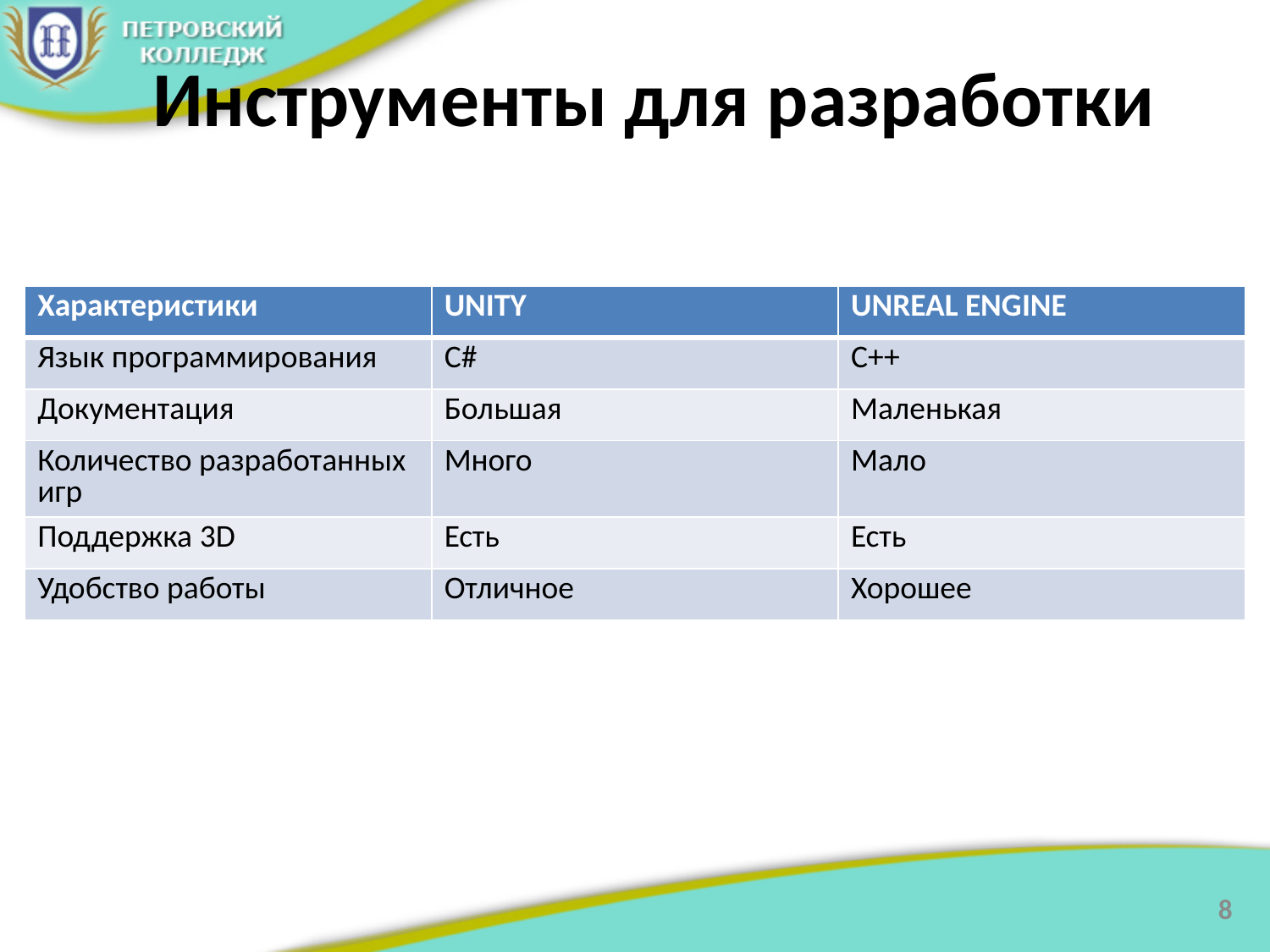

# Инструменты для разработки
| Характеристики | UNITY | UNREAL ENGINE |
| --- | --- | --- |
| Язык программирования | C# | C++ |
| Документация | Большая | Маленькая |
| Количество разработанных игр | Много | Мало |
| Поддержка 3D | Есть | Есть |
| Удобство работы | Отличное | Хорошее |
8